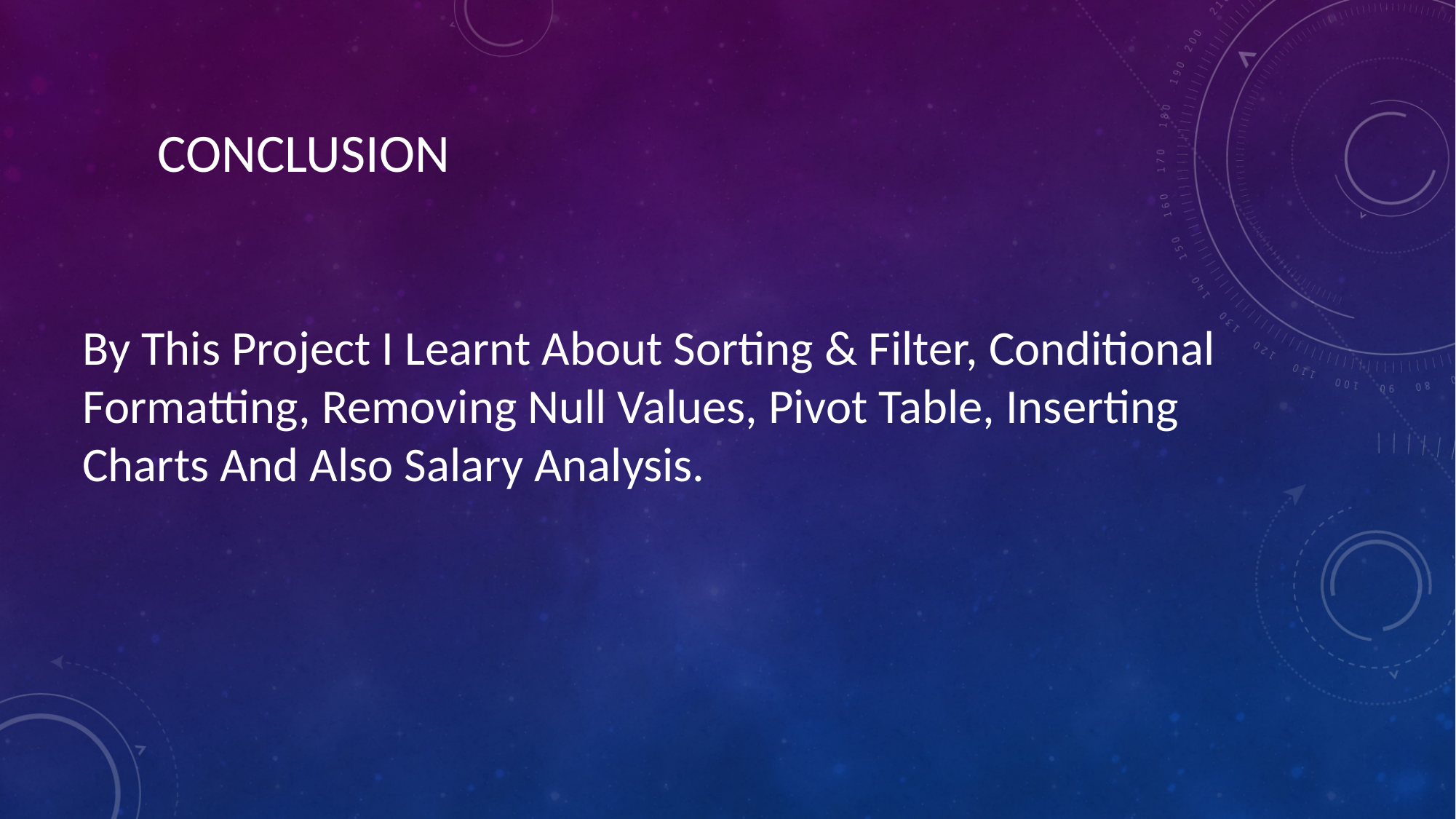

# Conclusion
By This Project I Learnt About Sorting & Filter, Conditional Formatting, Removing Null Values, Pivot Table, Inserting Charts And Also Salary Analysis.